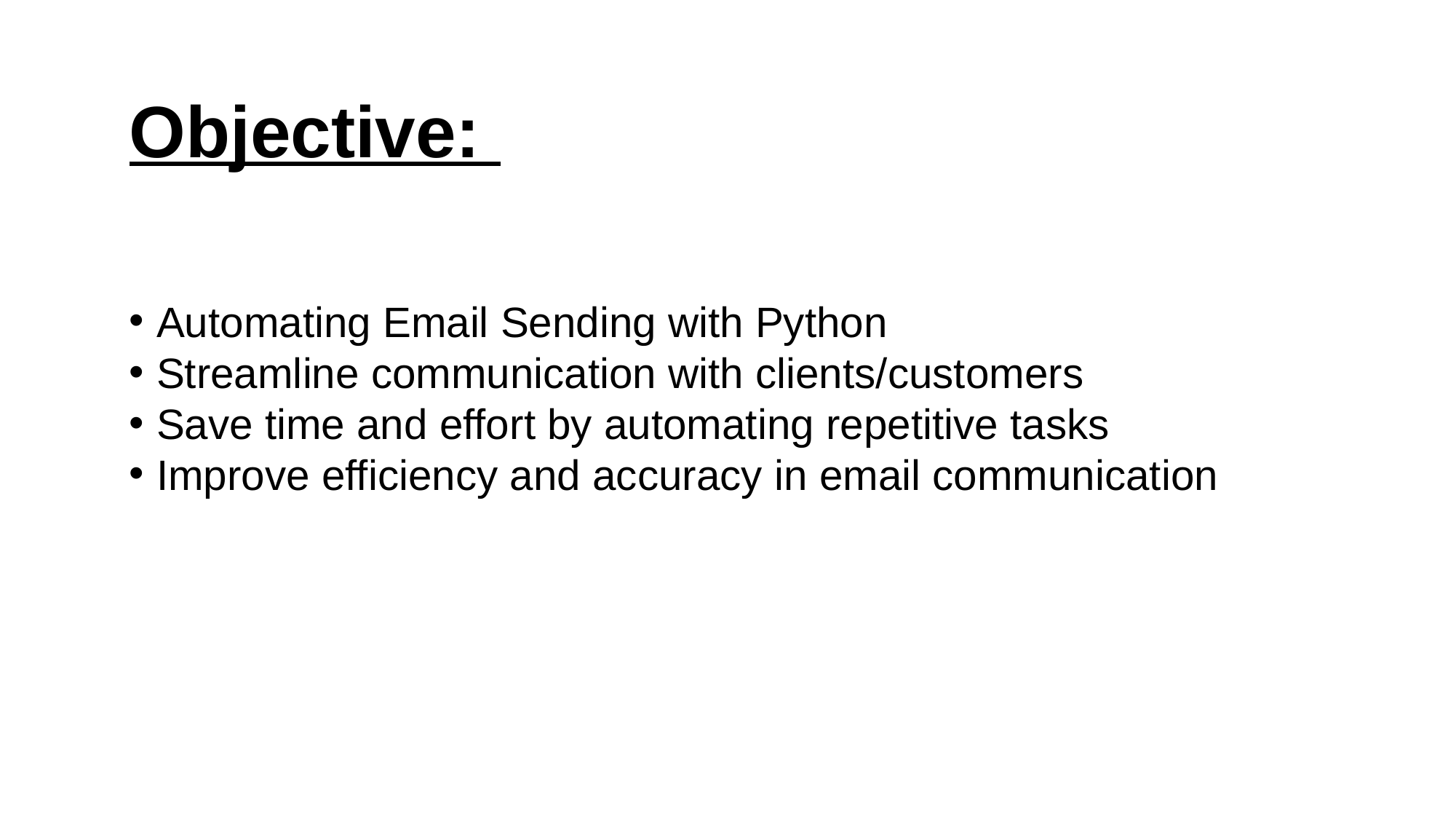

# Objective:
Automating Email Sending with Python
Streamline communication with clients/customers
Save time and effort by automating repetitive tasks
Improve efficiency and accuracy in email communication